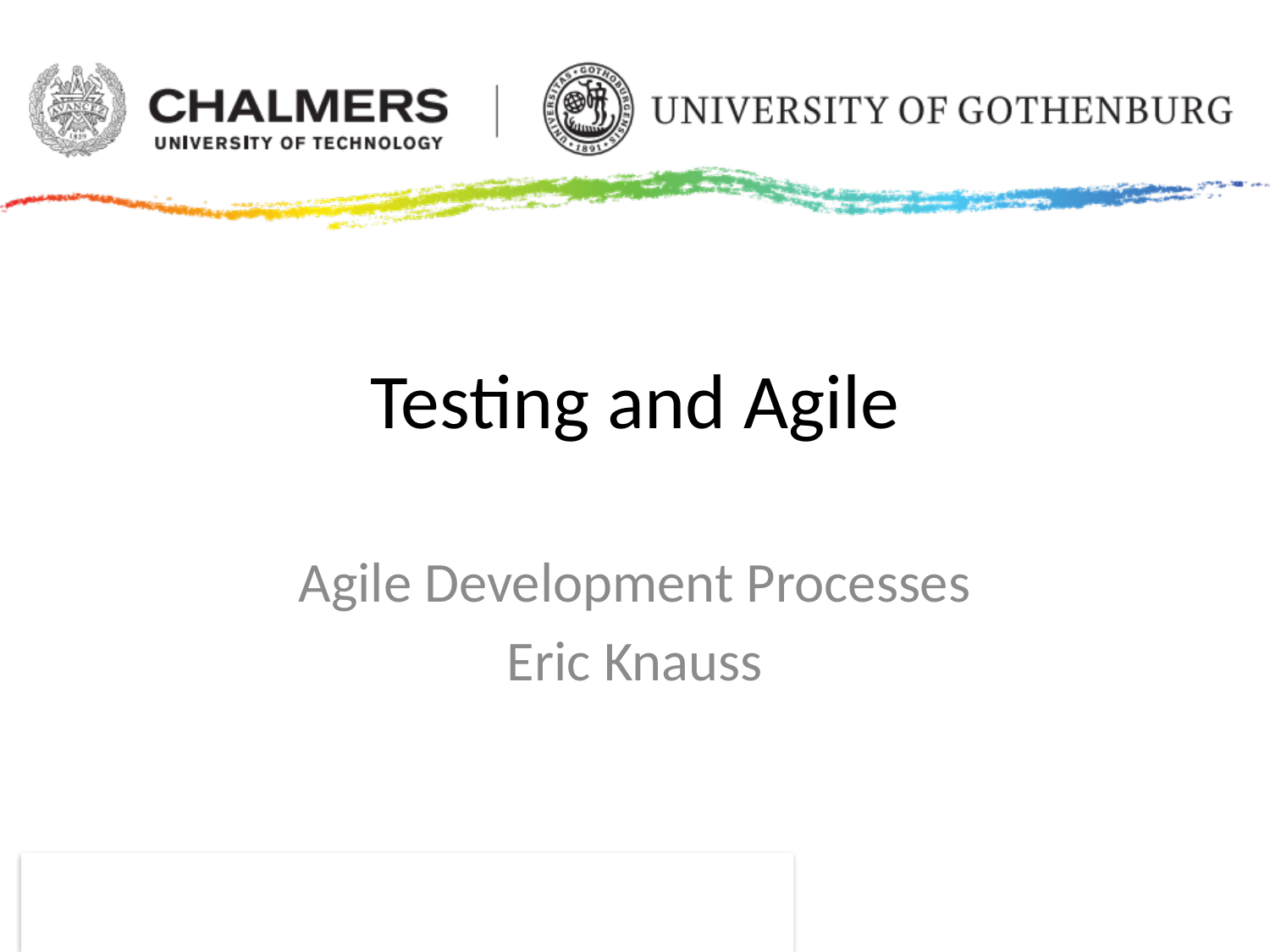

# Testing and Agile
Agile Development Processes
Eric Knauss